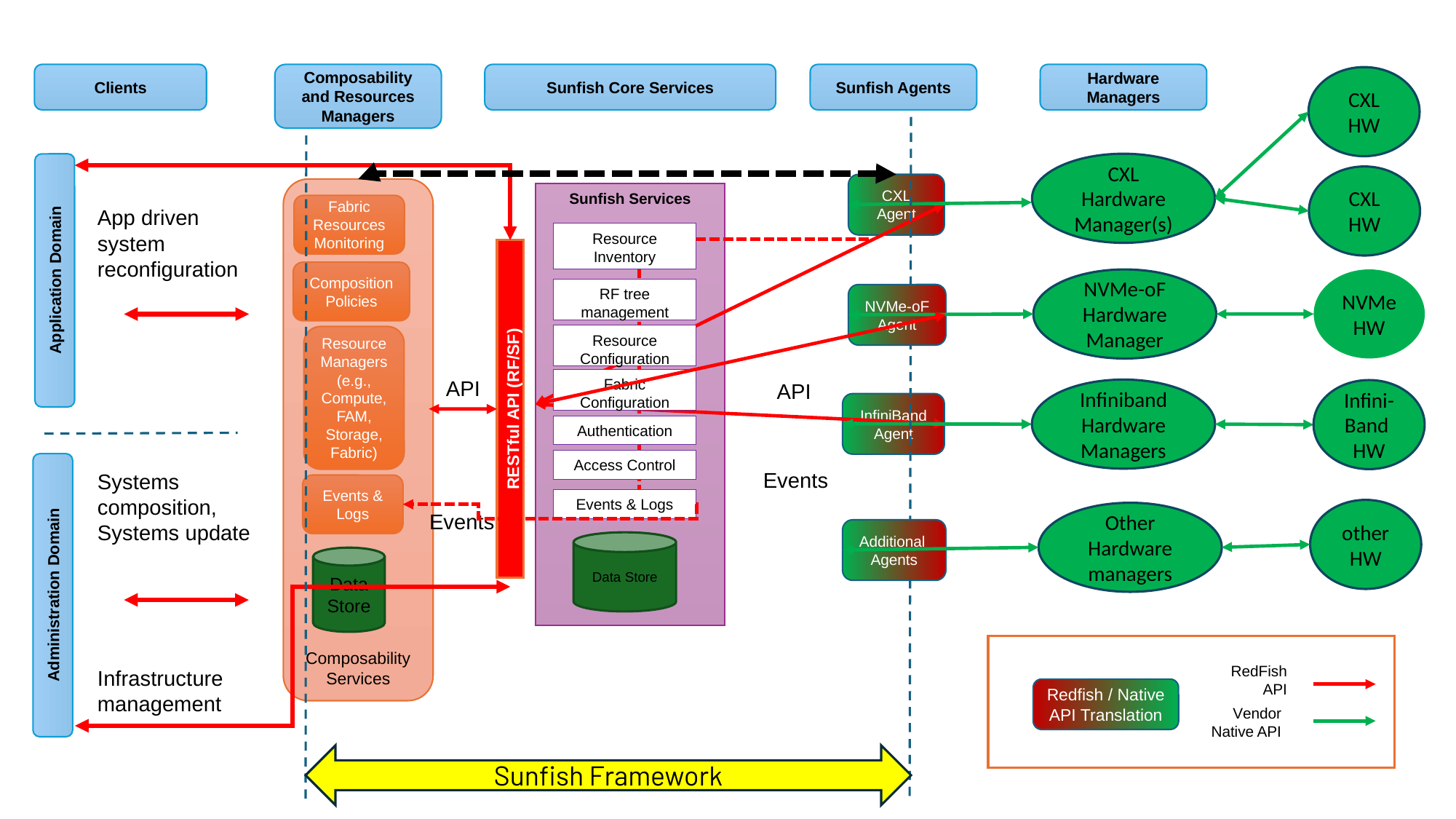

Composability and Resources Managers
Clients
Sunfish Core Services
Sunfish Agents
Hardware Managers
CXL HW

CXL Hardware Manager(s)
CXL HW
CXL
Agent
Composability Services
Sunfish Services
Fabric Resources
Monitoring
App driven system reconfiguration
Resource Inventory
Application Domain
Composition
Policies
NVMe
HW
NVMe-oF Hardware Manager
RF tree management
NVMe-oF Agent
Resource Configuration
Resource Managers
(e.g., Compute, FAM, Storage, Fabric)
Fabric Configuration
API
API
Infiniband
Hardware Managers
Infini-Band
HW
InfiniBand
Agent
RESTful API (RF/SF)

Authentication

Access Control
Events
Systems composition,
Systems update
Events & Logs
Events & Logs
otherHW
Other
Hardware managers
Events
Additional
Agents
Data Store
Data Store
Administration Domain

RedFish
API
Redfish / Native
API Translation
Vendor Native API
Infrastructure management
Sunfish Framework